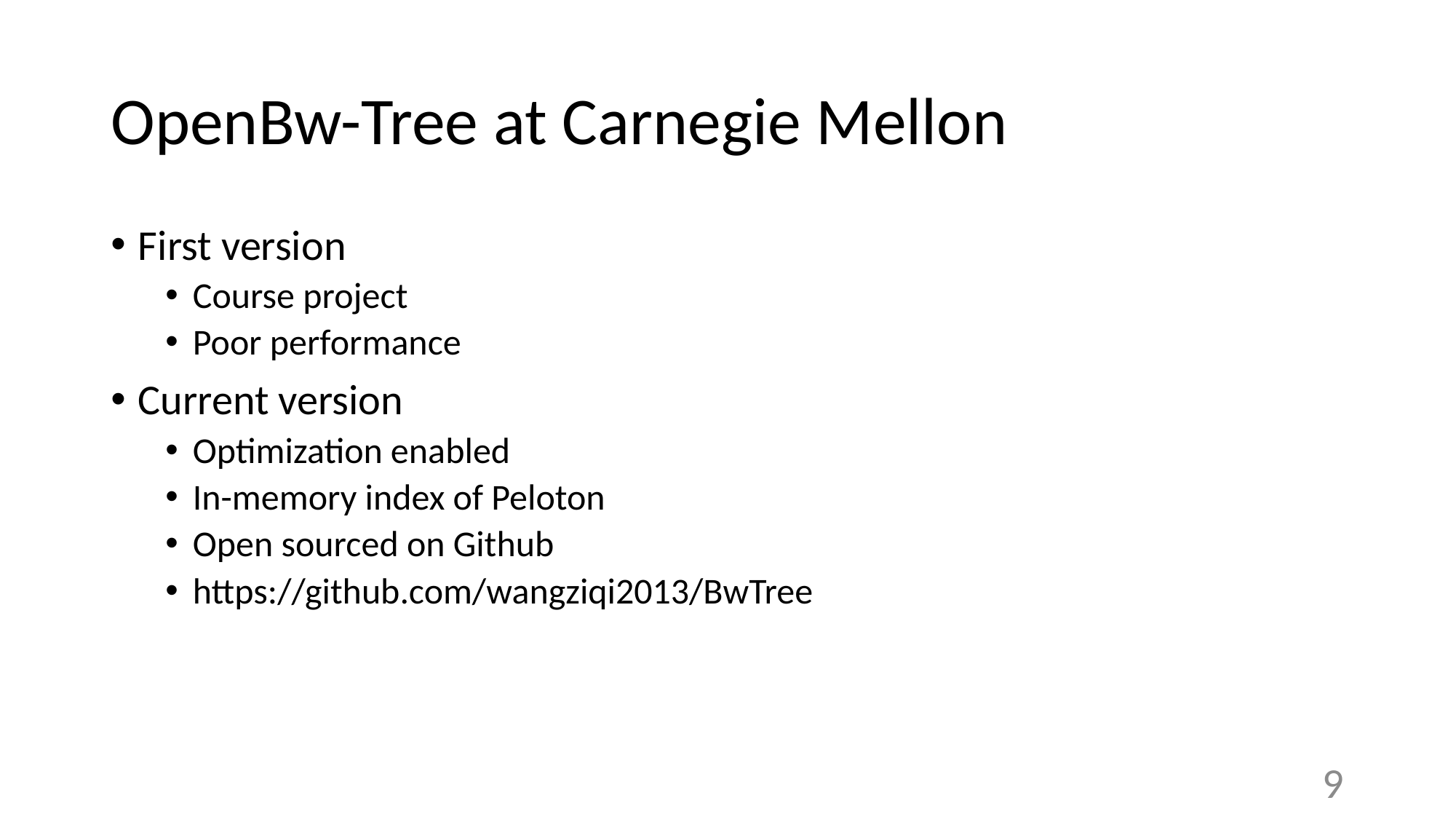

# OpenBw-Tree at Carnegie Mellon
First version
Course project
Poor performance
Current version
Optimization enabled
In-memory index of Peloton
Open sourced on Github
https://github.com/wangziqi2013/BwTree

9